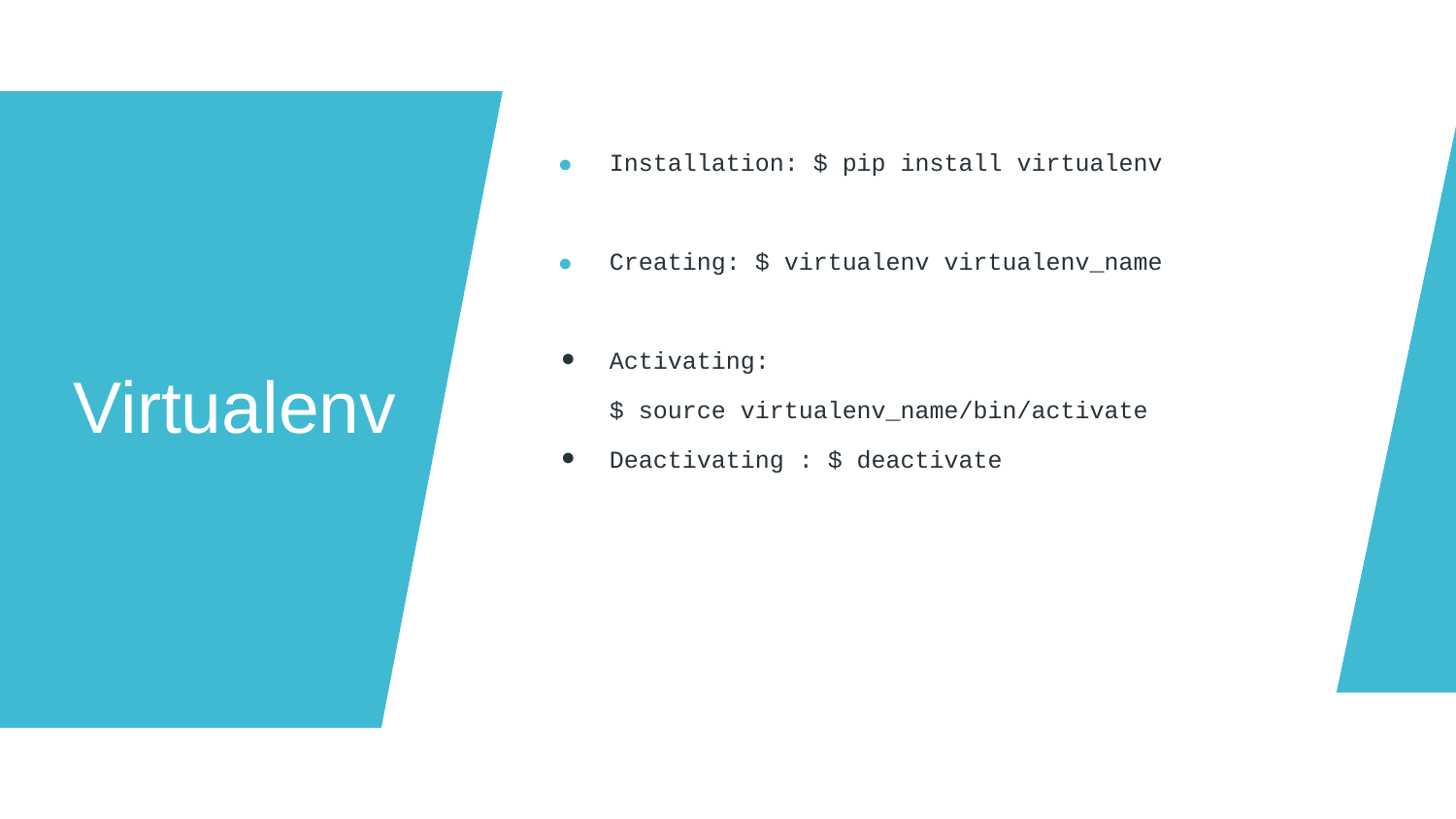

Installation: $ pip install virtualenv

Creating: $ virtualenv virtualenv_name

Activating:
$ source virtualenv_name/bin/activate
Deactivating : $ deactivate

# Virtualenv